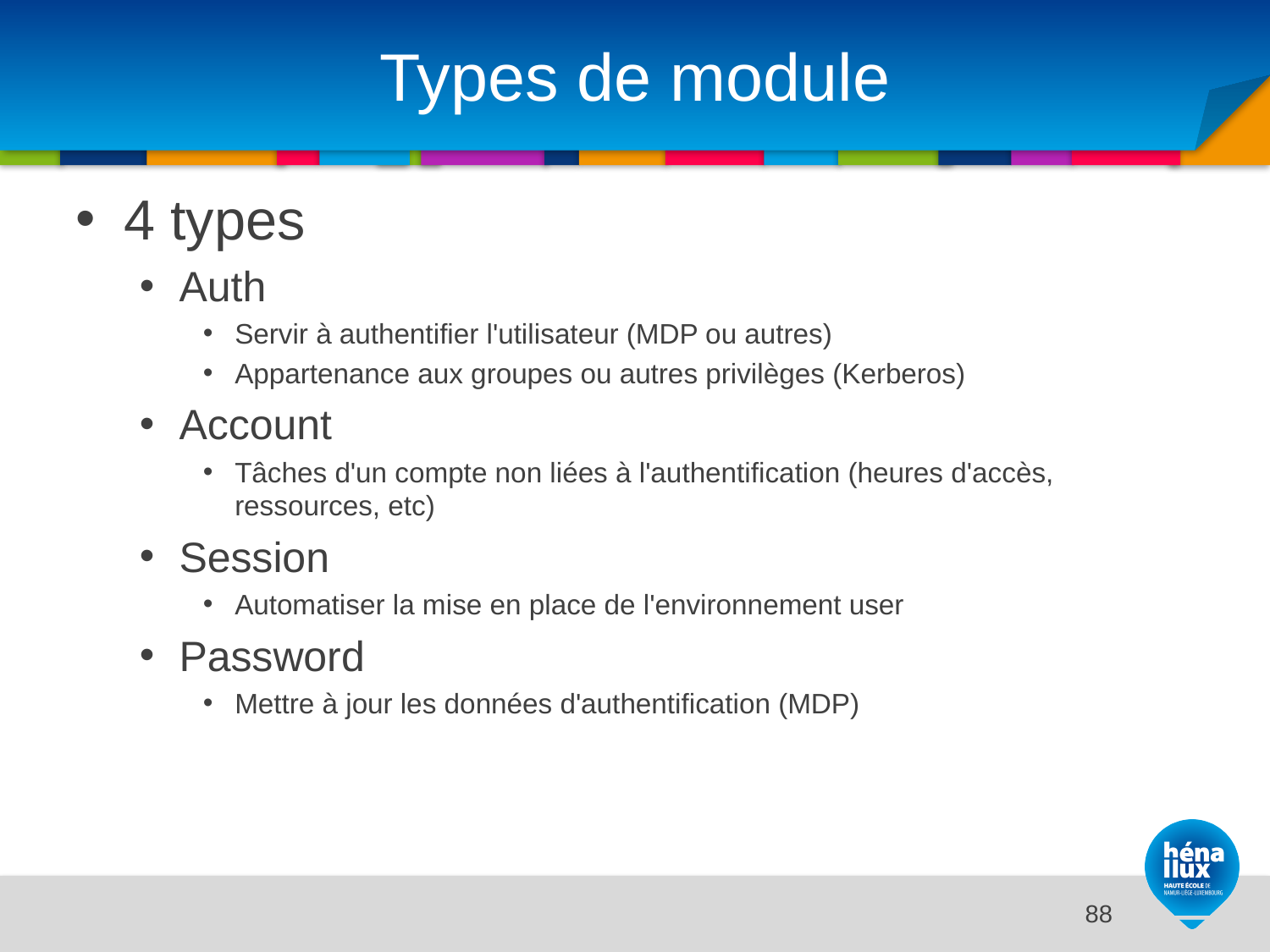

# Types de module
4 types
Auth
Servir à authentifier l'utilisateur (MDP ou autres)
Appartenance aux groupes ou autres privilèges (Kerberos)
Account
Tâches d'un compte non liées à l'authentification (heures d'accès, ressources, etc)
Session
Automatiser la mise en place de l'environnement user
Password
Mettre à jour les données d'authentification (MDP)

88